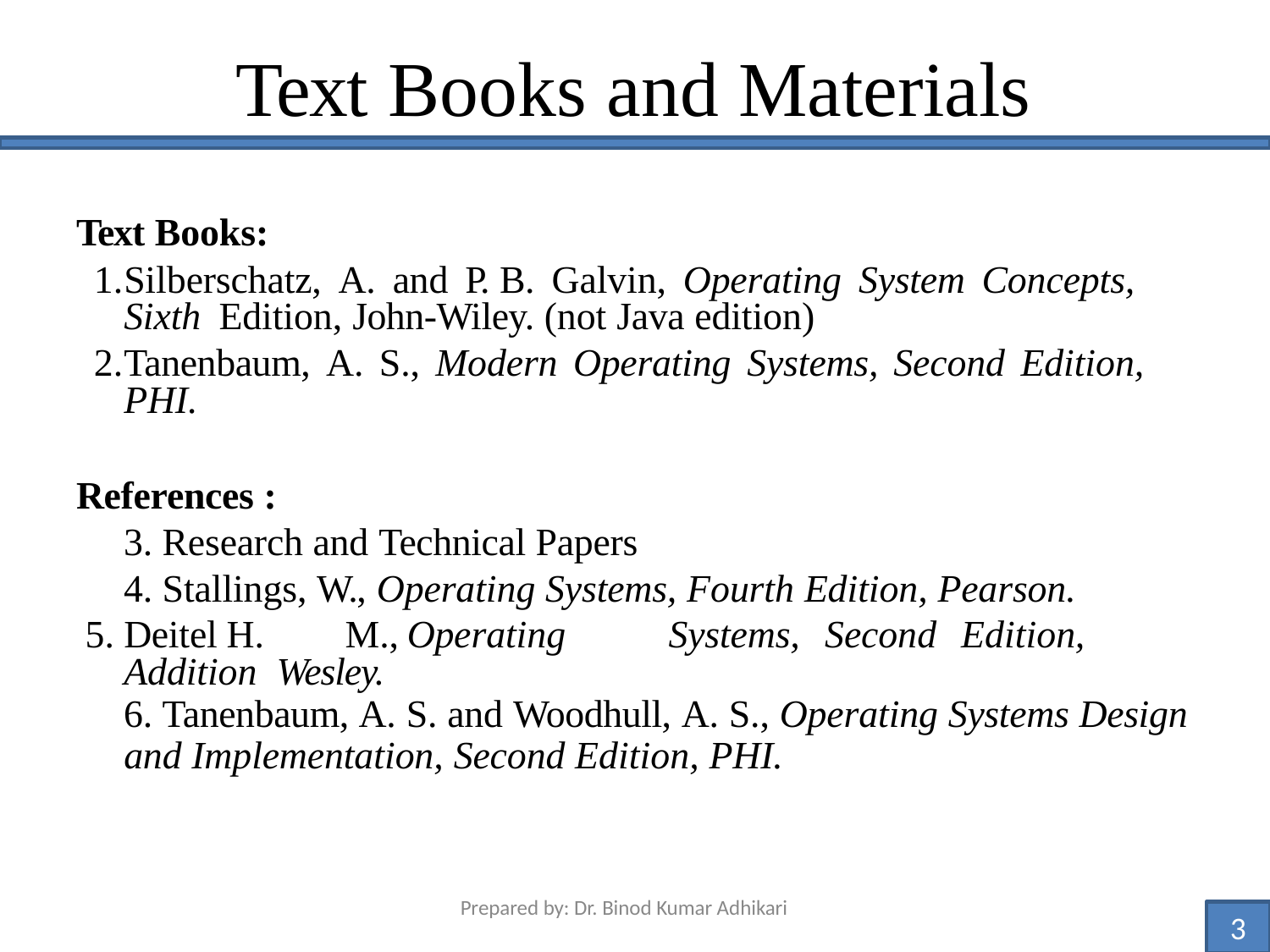

# Text Books and Materials
Text Books:
Silberschatz, A. and P. B. Galvin, Operating System Concepts,  Sixth	Edition, John-Wiley. (not Java edition)
Tanenbaum, A. S., Modern Operating Systems, Second Edition,  PHI.

References :
Research and Technical Papers
Stallings, W., Operating Systems, Fourth Edition, Pearson.
Deitel	H.	M.,	Operating	Systems,	Second	Edition,	Addition  Wesley.
Tanenbaum, A. S. and Woodhull, A. S., Operating Systems Design
and Implementation, Second Edition, PHI.
Prepared by: Dr. Binod Kumar Adhikari